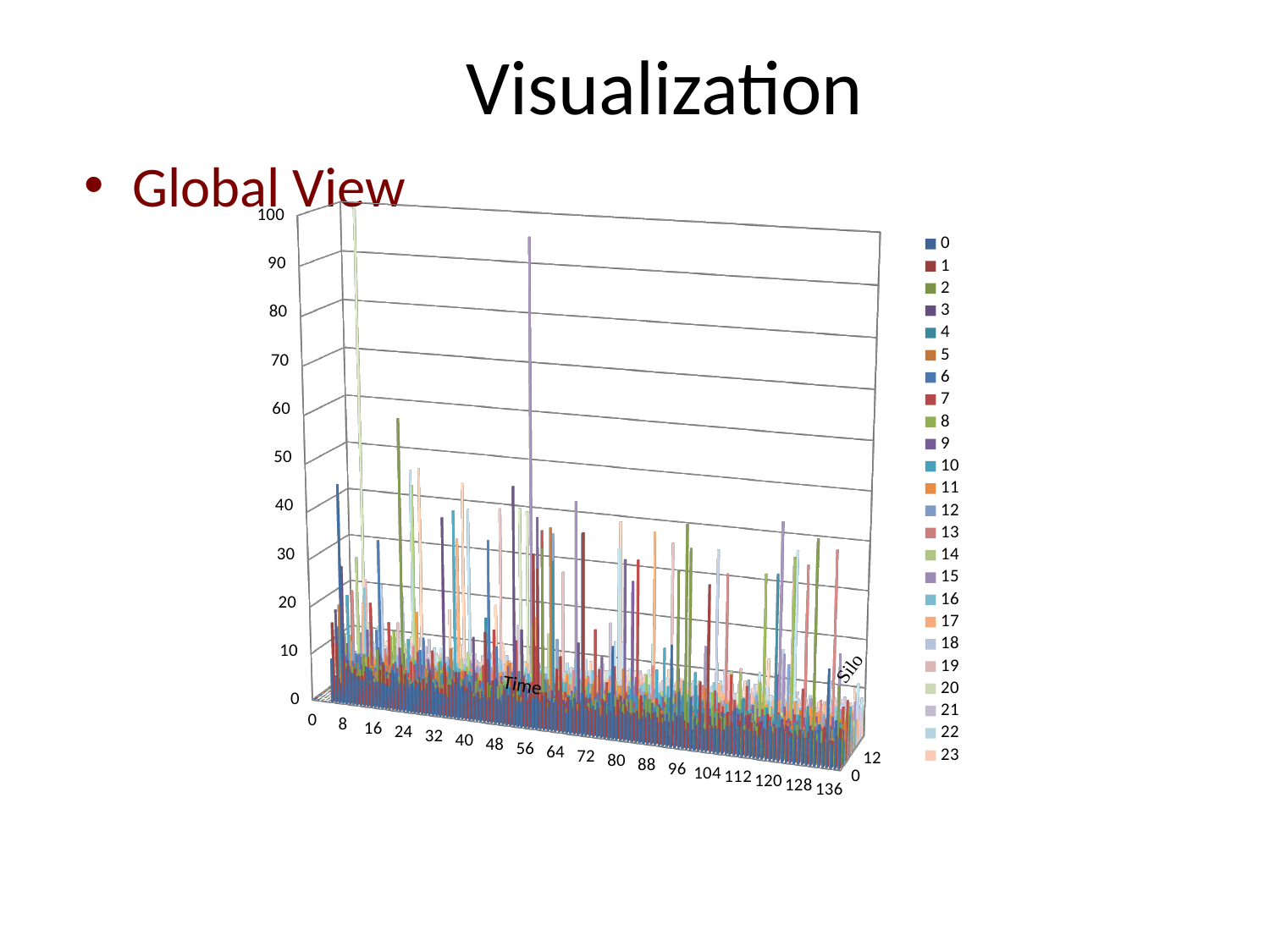

# Visualization
Global View

[unsupported chart]

Time